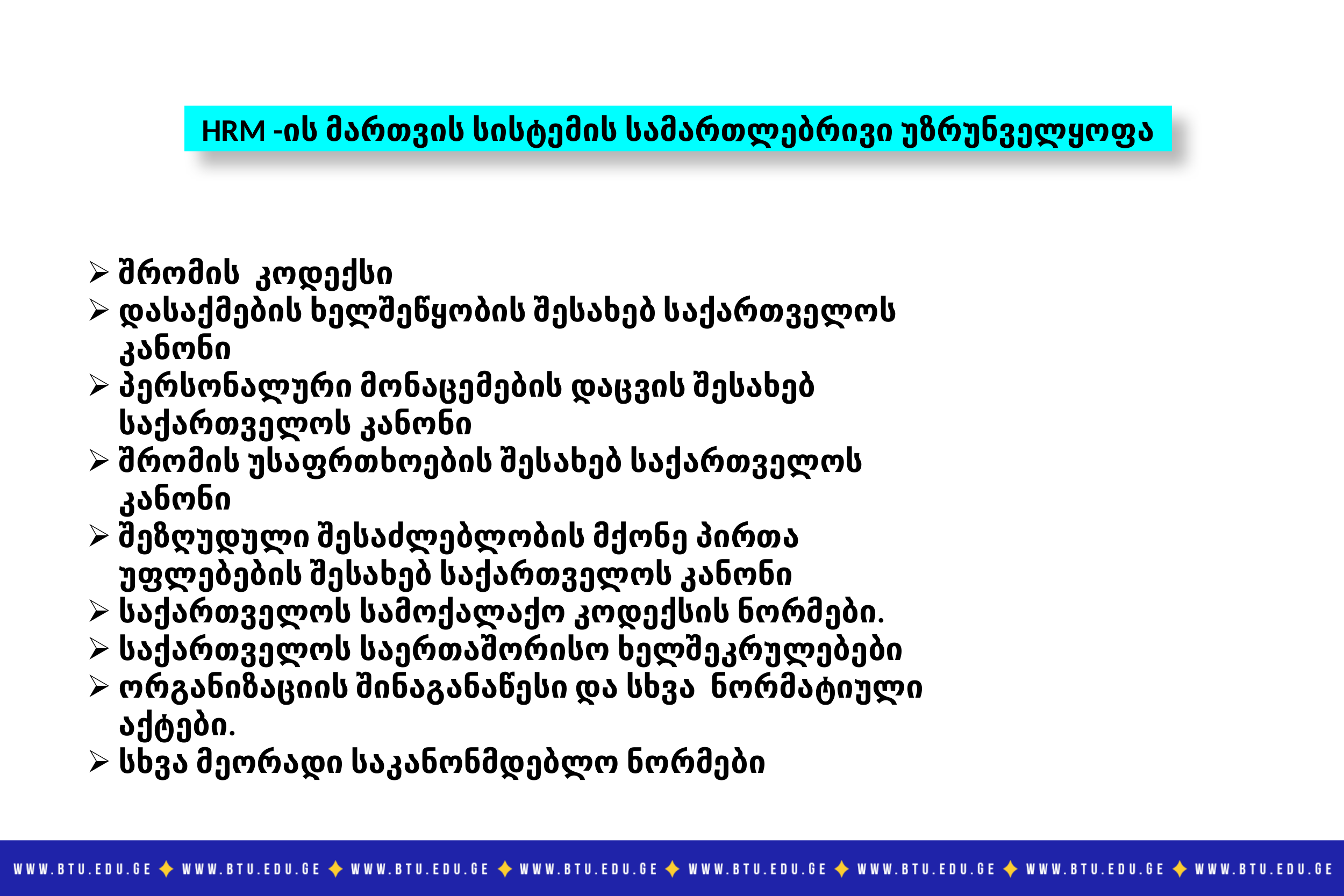

HRM -ის მართვის სისტემის სამართლებრივი უზრუნველყოფა
შრომის  კოდექსი
დასაქმების ხელშეწყობის შესახებ საქართველოს კანონი
პერსონალური მონაცემების დაცვის შესახებ საქართველოს კანონი
შრომის უსაფრთხოების შესახებ საქართველოს კანონი
შეზღუდული შესაძლებლობის მქონე პირთა უფლებების შესახებ საქართველოს კანონი
საქართველოს სამოქალაქო კოდექსის ნორმები.
საქართველოს საერთაშორისო ხელშეკრულებები
ორგანიზაციის შინაგანაწესი და სხვა  ნორმატიული აქტები.
სხვა მეორადი საკანონმდებლო ნორმები